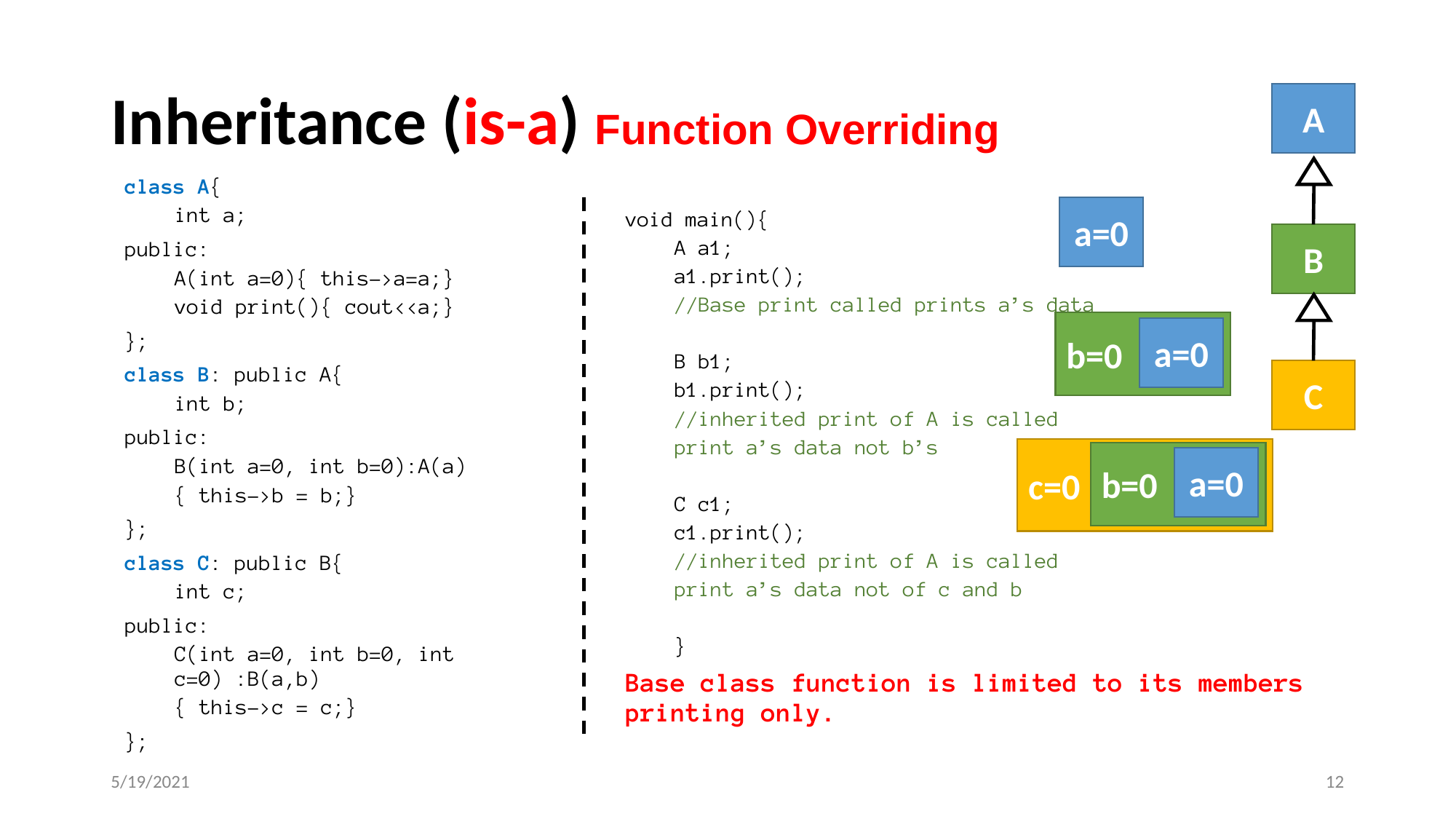

# Inheritance (is-a) Function Overriding
A
B

C
class A{
int a;
public:
A(int a=0){ this->a=a;}
void print(){ cout<<a;}
};
class B: public A{
int b;
public:
B(int a=0, int b=0):A(a)
{ this->b = b;}
};
class C: public B{
int c;
public:
C(int a=0, int b=0, int c=0) :B(a,b)
{ this->c = c;}
};

a=0
void main(){
A a1;
a1.print();
//Base print called prints a’s data

B b1;
b1.print();
//inherited print of A is called
print a’s data not b’s

C c1;
c1.print();
//inherited print of A is called
print a’s data not of c and b

}
Base class function is limited to its members printing only.

b=0
a=0
c=0
b=0
a=0
5/19/2021
12